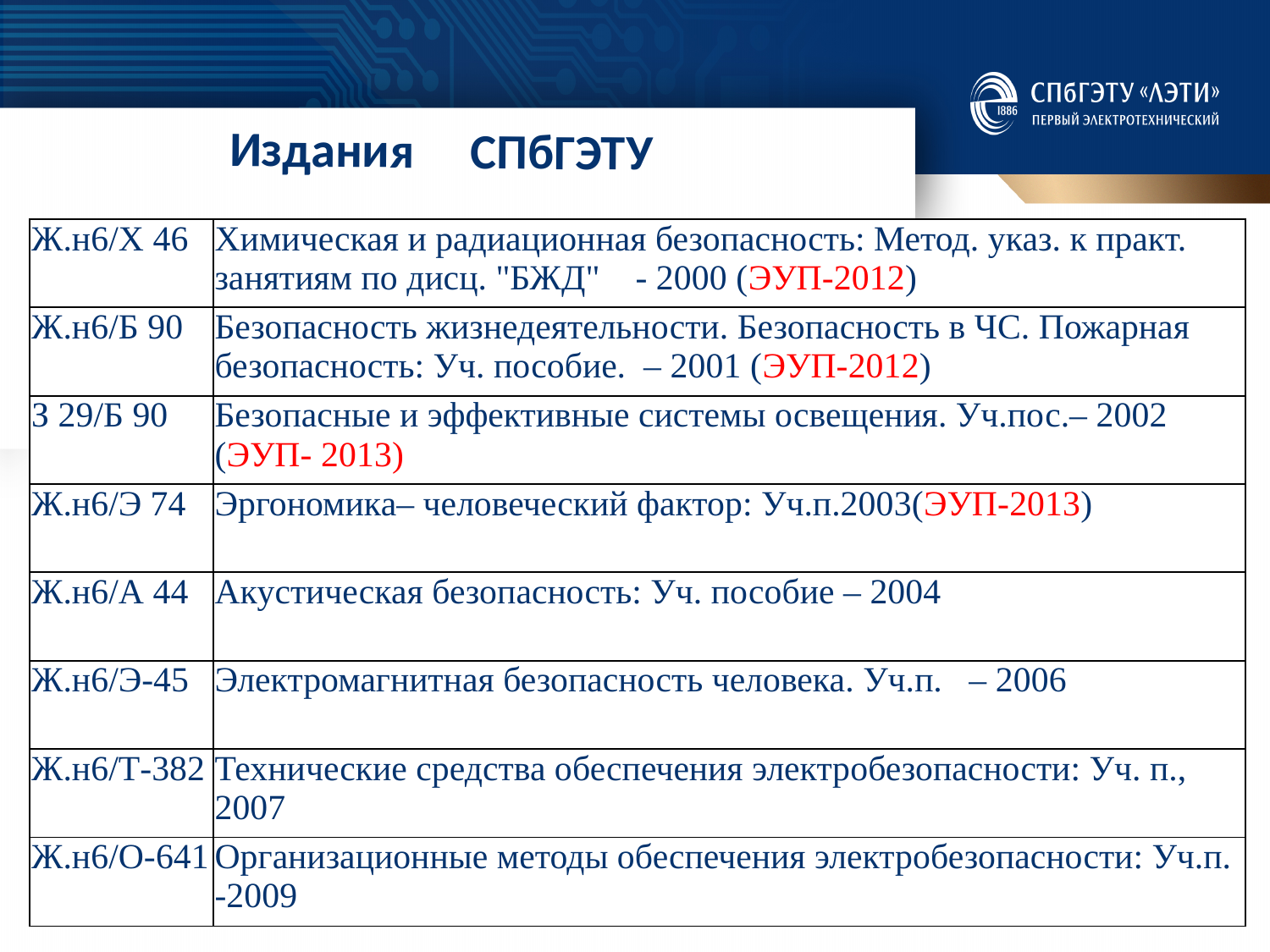

Издания     СПбГЭТУ
| Ж.н6/Х 46 | Химическая и радиационная безопасность: Метод. указ. к практ. занятиям по дисц. "БЖД" - 2000 (ЭУП-2012) |
| --- | --- |
| Ж.н6/Б 90 | Безопасность жизнедеятельности. Безопасность в ЧС. Пожарная безопасность: Уч. пособие. – 2001 (ЭУП-2012) |
| З 29/Б 90 | Безопасные и эффективные системы освещения. Уч.пос.– 2002 (ЭУП- 2013) |
| Ж.н6/Э 74 | Эргономика– человеческий фактор: Уч.п.2003(ЭУП-2013) |
| Ж.н6/А 44 | Акустическая безопасность: Уч. пособие – 2004 |
| Ж.н6/Э-45 | Электромагнитная безопасность человека. Уч.п. – 2006 |
| Ж.н6/Т-382 | Технические средства обеспечения электробезопасности: Уч. п., 2007 |
| Ж.н6/О-641 | Организационные методы обеспечения электробезопасности: Уч.п. -2009 |